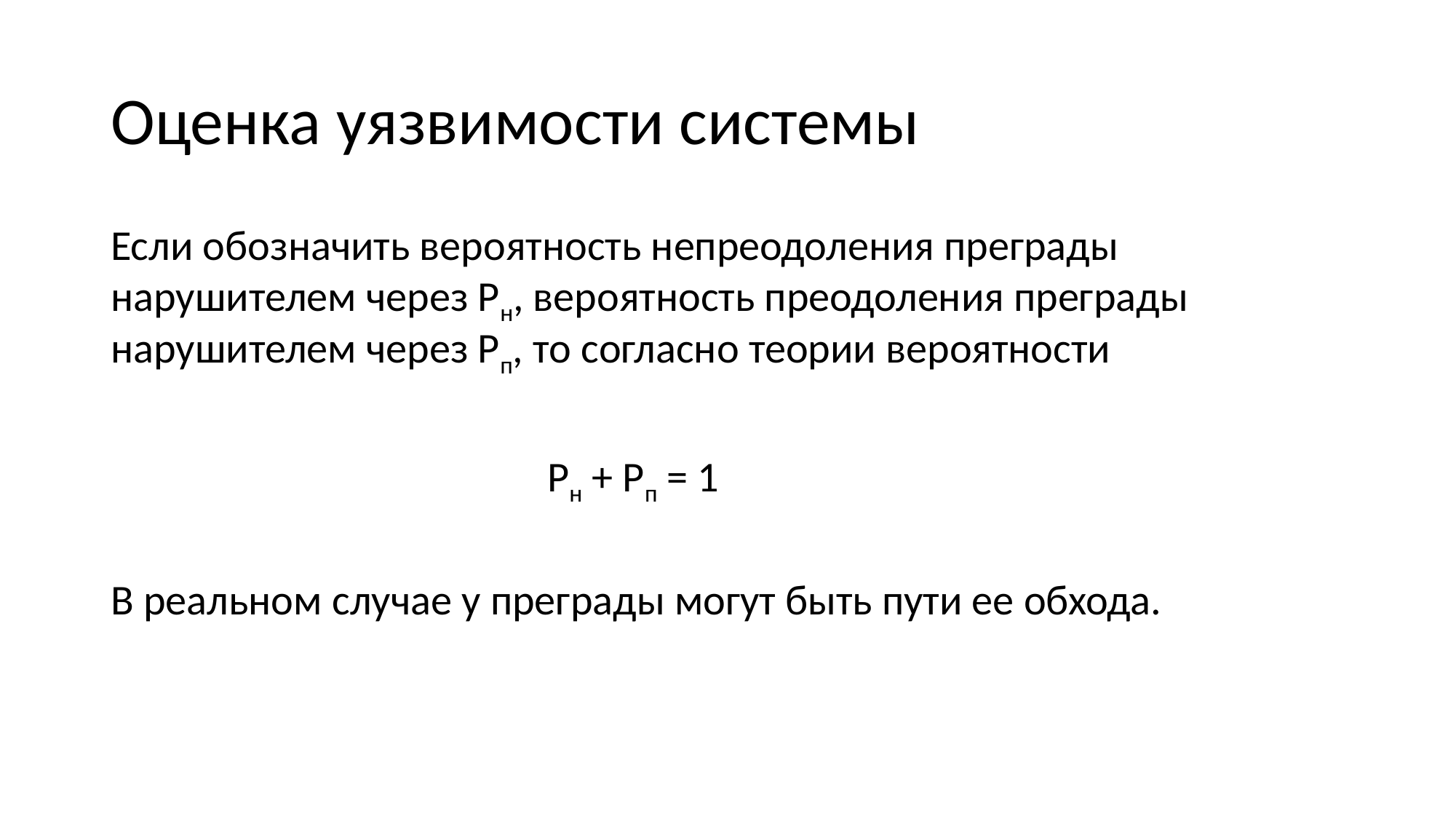

# Оценка уязвимости системы
Если обозначить вероятность непреодоления преграды нарушителем через Рн, вероятность преодоления преграды нарушителем через Рп, то согласно теории вероятности

				Рн + Рп = 1

В реальном случае у преграды могут быть пути ее обхода.